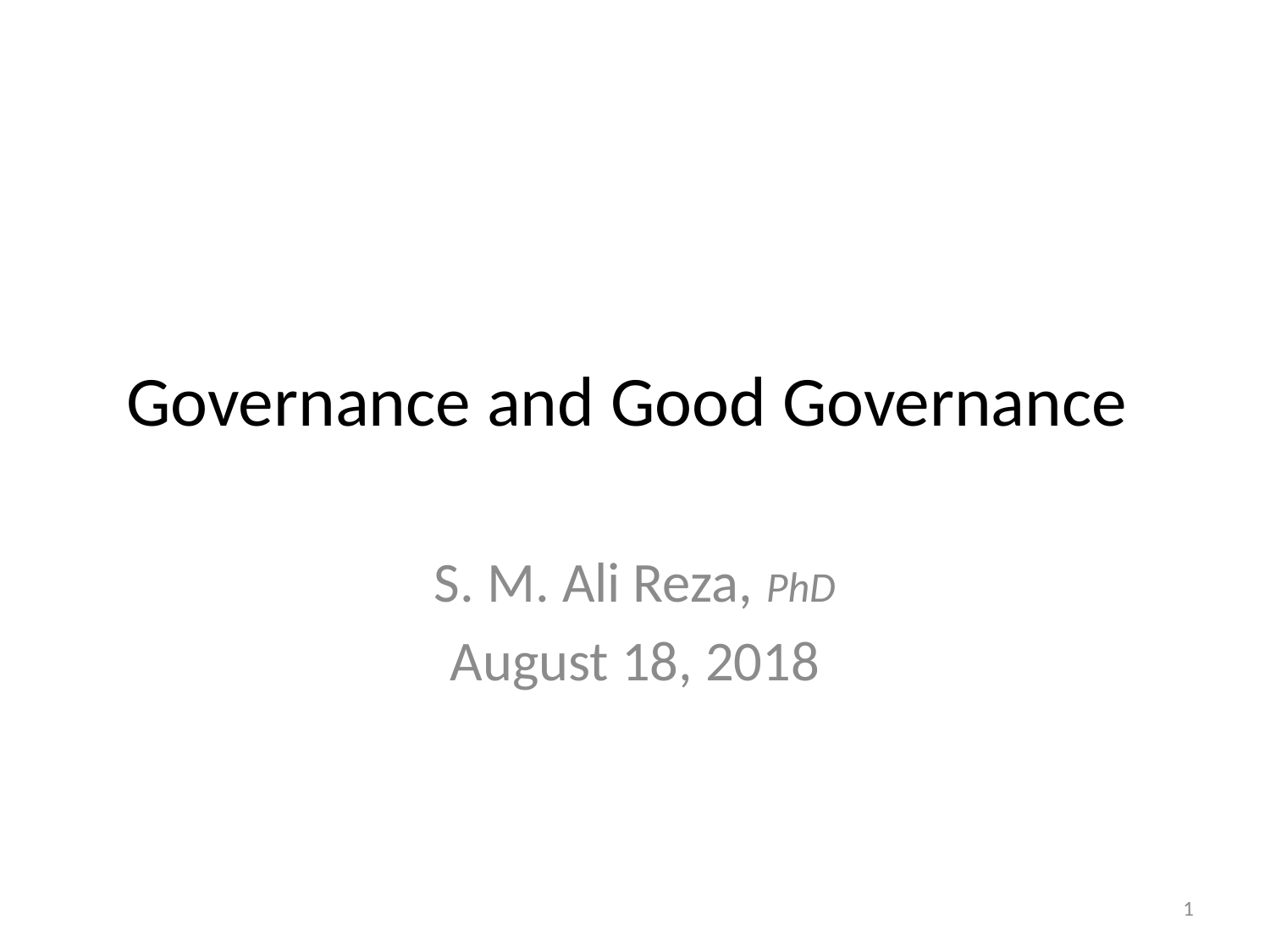

# Governance and Good Governance
S. M. Ali Reza, PhD
August 18, 2018
1